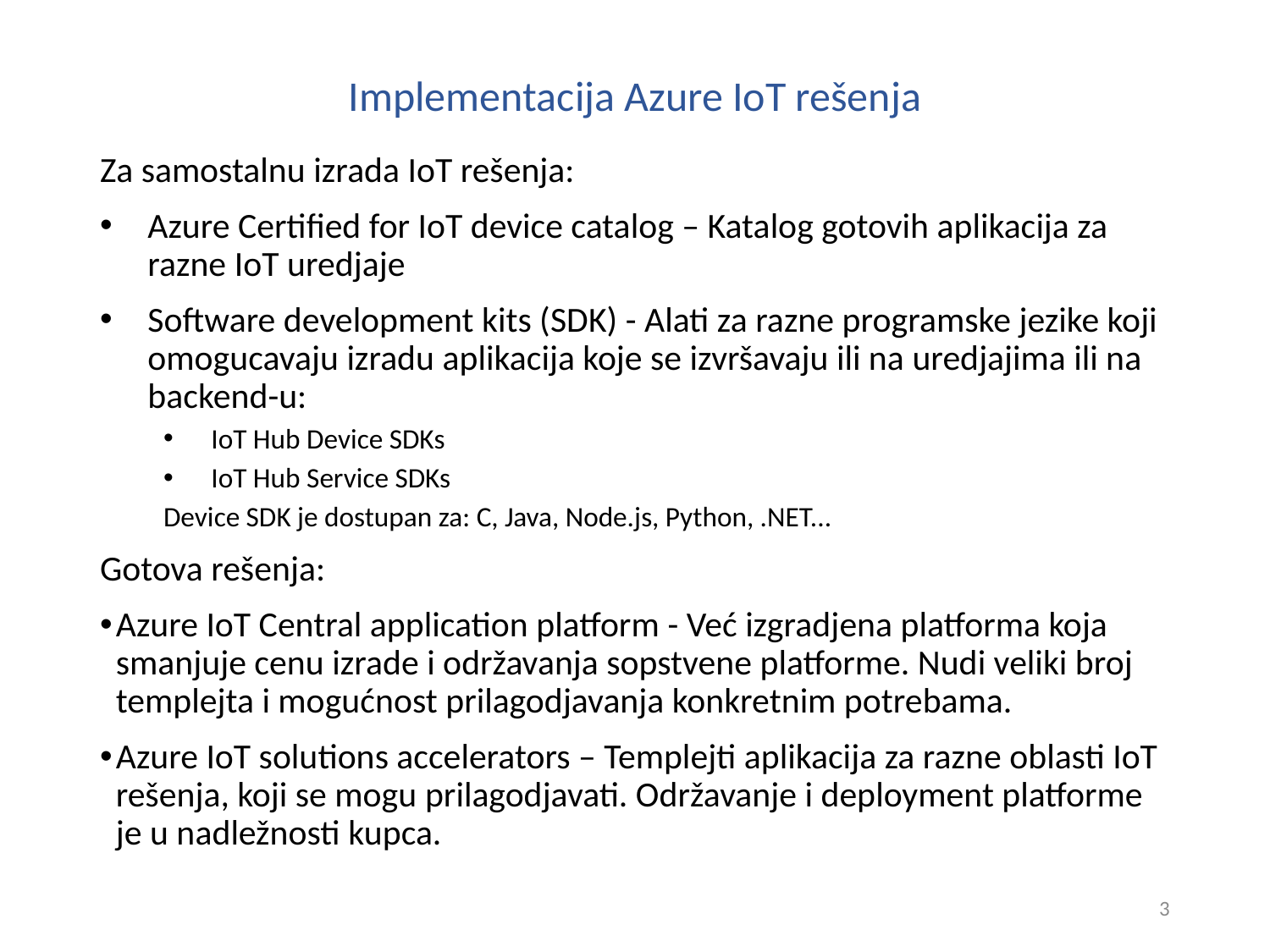

# Implementacija Azure IoT rešenja
Za samostalnu izrada IoT rešenja:
Azure Certified for IoT device catalog – Katalog gotovih aplikacija za razne IoT uredjaje
Software development kits (SDK) - Alati za razne programske jezike koji omogucavaju izradu aplikacija koje se izvršavaju ili na uredjajima ili na backend-u:
IoT Hub Device SDKs
IoT Hub Service SDKs
Device SDK je dostupan za: C, Java, Node.js, Python, .NET...
Gotova rešenja:
Azure IoT Central application platform - Već izgradjena platforma koja smanjuje cenu izrade i održavanja sopstvene platforme. Nudi veliki broj templejta i mogućnost prilagodjavanja konkretnim potrebama.
Azure IoT solutions accelerators – Templejti aplikacija za razne oblasti IoT rešenja, koji se mogu prilagodjavati. Održavanje i deployment platforme je u nadležnosti kupca.
3